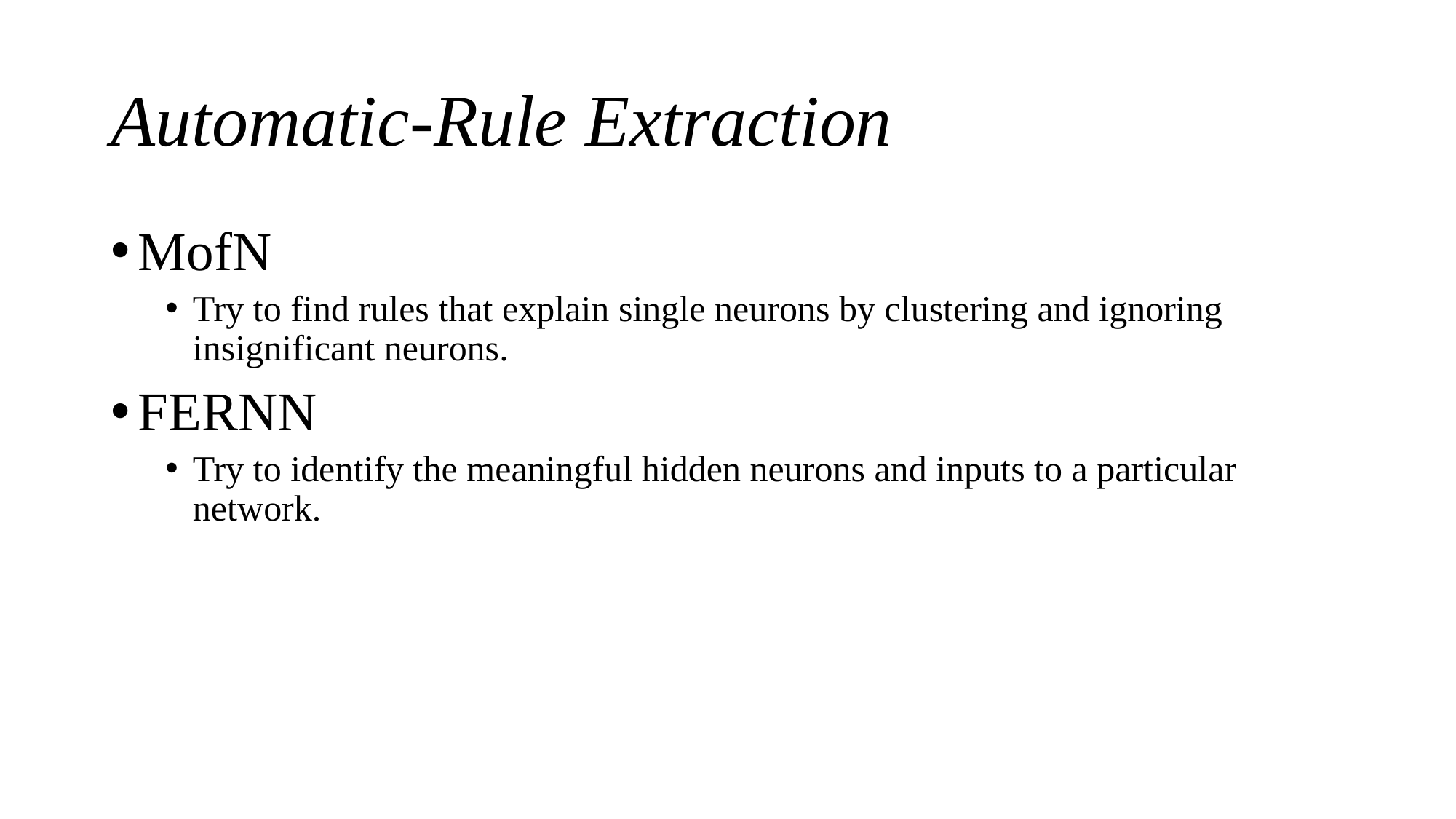

# Automatic-Rule Extraction
MofN
Try to find rules that explain single neurons by clustering and ignoring insignificant neurons.
FERNN
Try to identify the meaningful hidden neurons and inputs to a particular network.